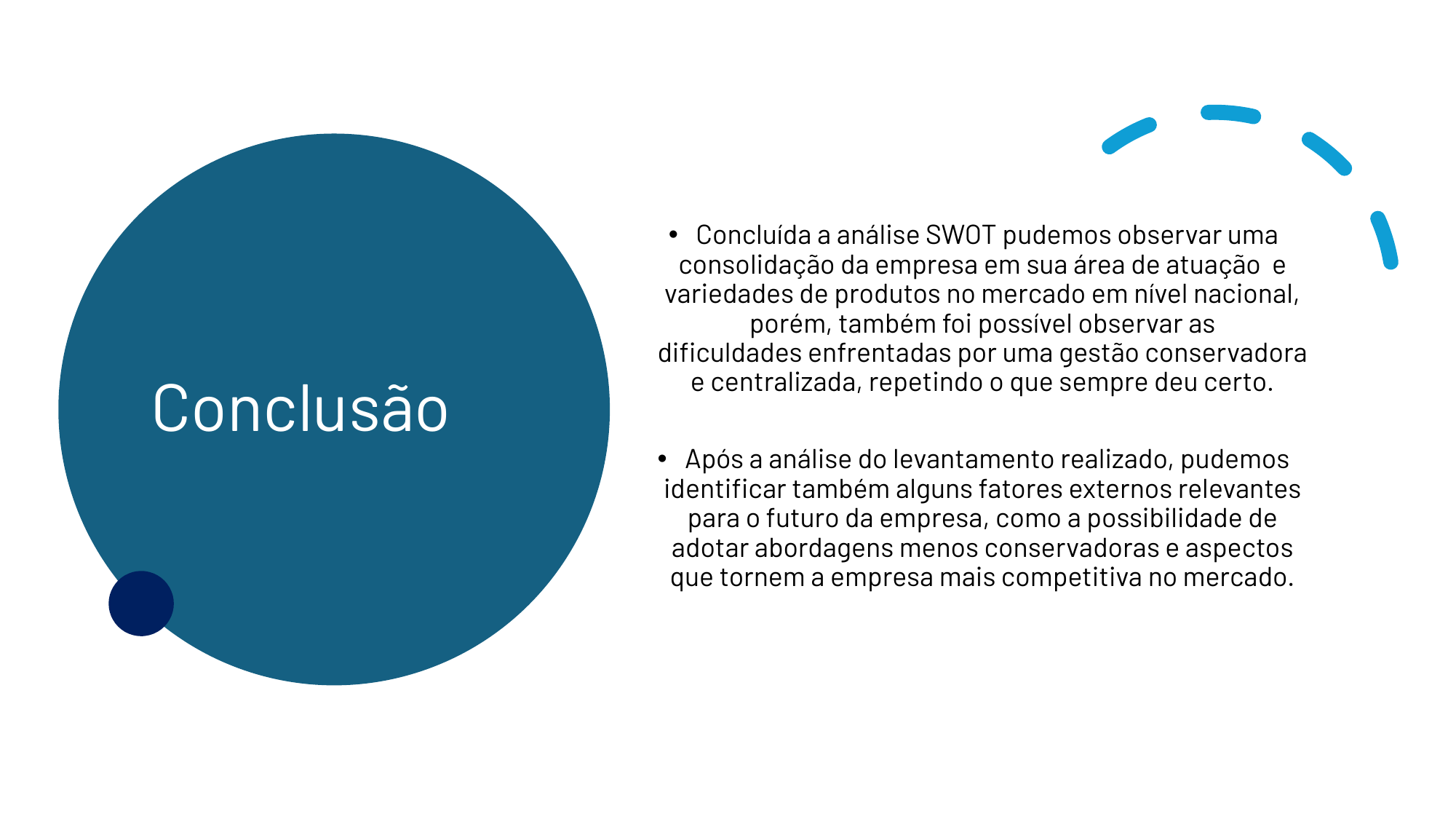

# Conclusão
Concluída a análise SWOT pudemos observar uma consolidação da empresa em sua área de atuação  e variedades de produtos no mercado em nível nacional, porém, também foi possível observar as dificuldades enfrentadas por uma gestão conservadora e centralizada, repetindo o que sempre deu certo.

Após a análise do levantamento realizado, pudemos identificar também alguns fatores externos relevantes para o futuro da empresa, como a possibilidade de adotar abordagens menos conservadoras e aspectos que tornem a empresa mais competitiva no mercado.